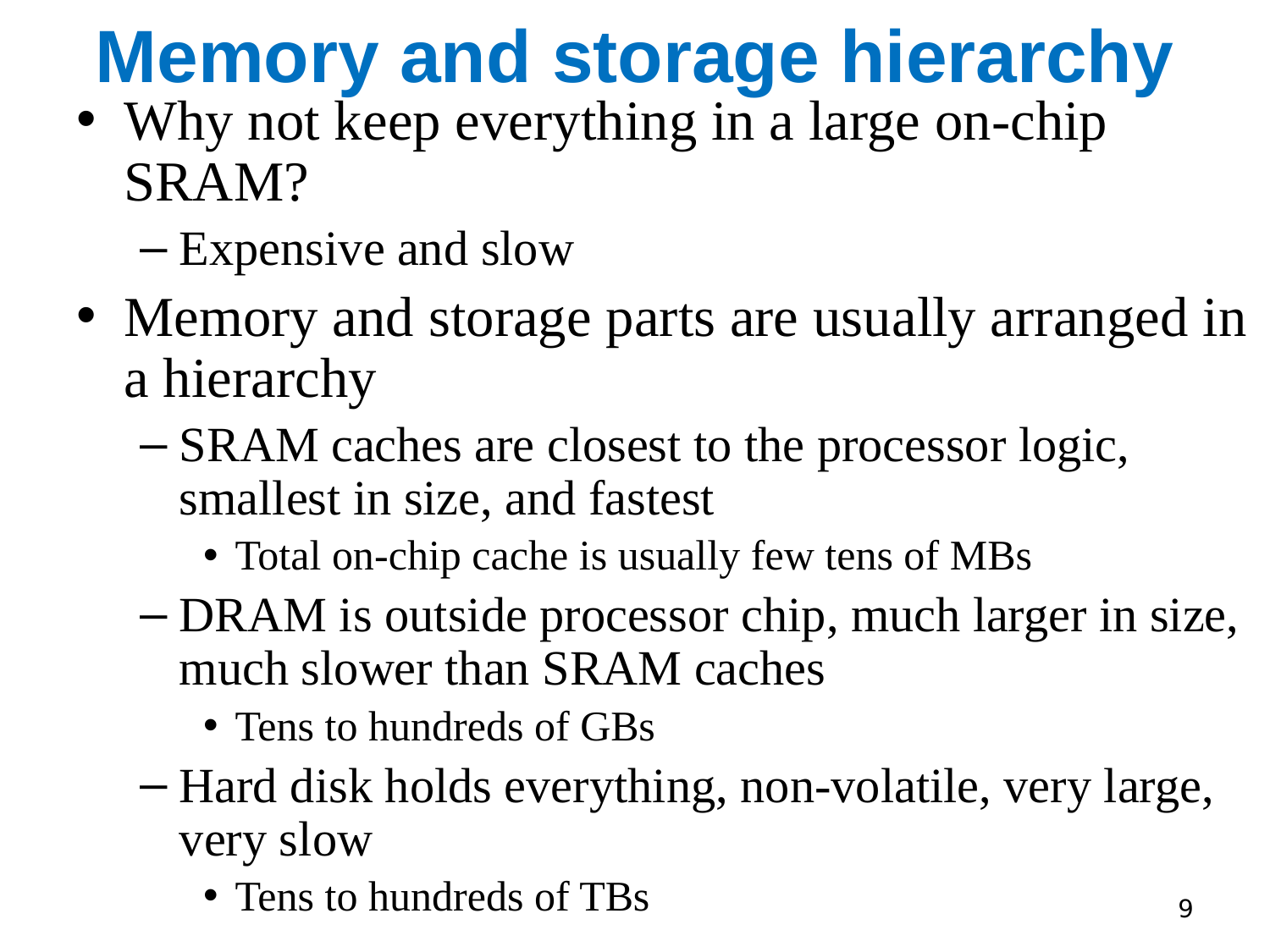

# Memory and storage hierarchy
Why not keep everything in a large on-chip SRAM?
Expensive and slow
Memory and storage parts are usually arranged in a hierarchy
SRAM caches are closest to the processor logic, smallest in size, and fastest
Total on-chip cache is usually few tens of MBs
DRAM is outside processor chip, much larger in size, much slower than SRAM caches
Tens to hundreds of GBs
Hard disk holds everything, non-volatile, very large, very slow
Tens to hundreds of TBs
9